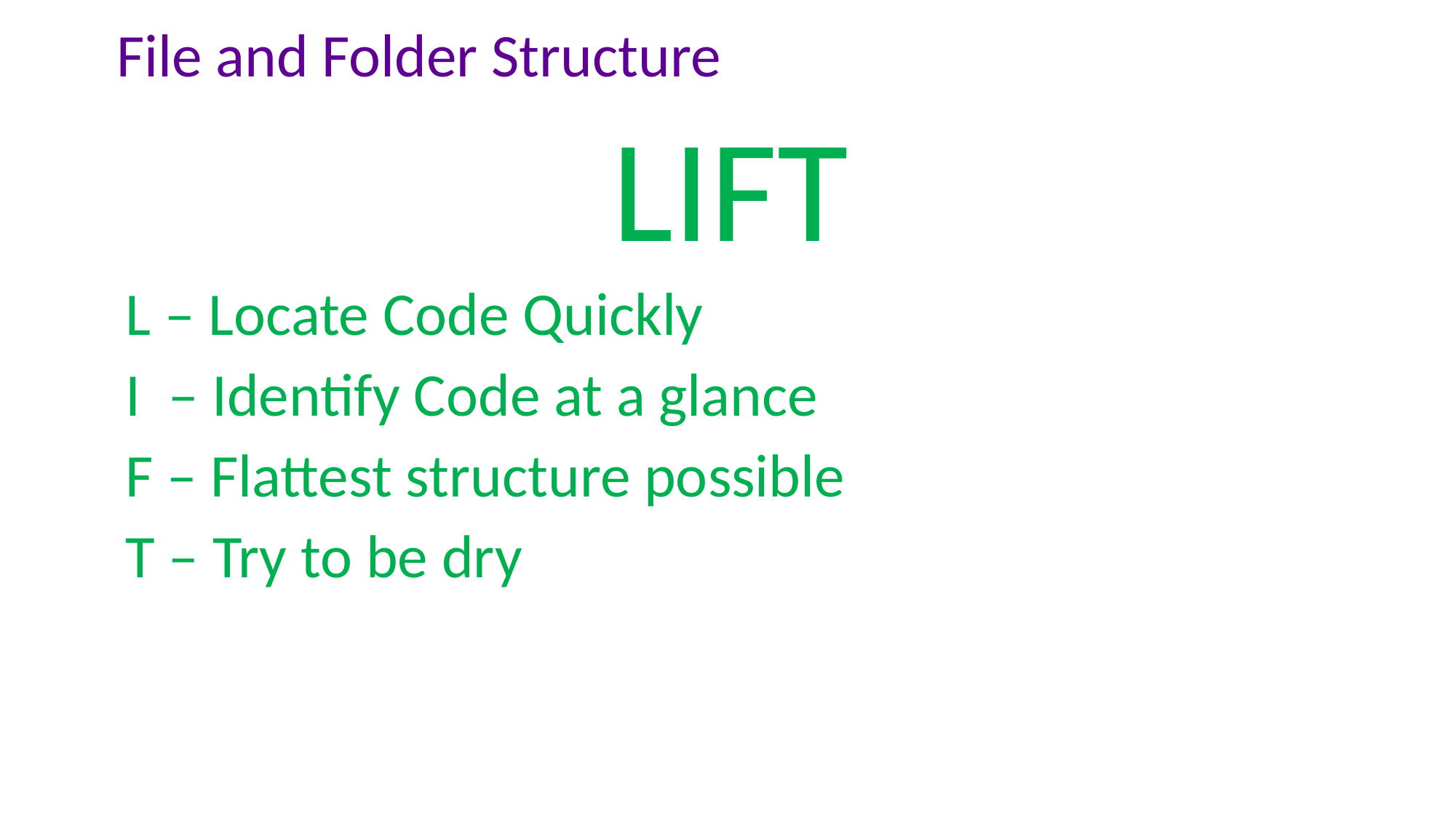

# File and Folder Structure
LIFT
L – Locate Code Quickly
I  – Identify Code at a glance
F – Flattest structure possible
T – Try to be dry